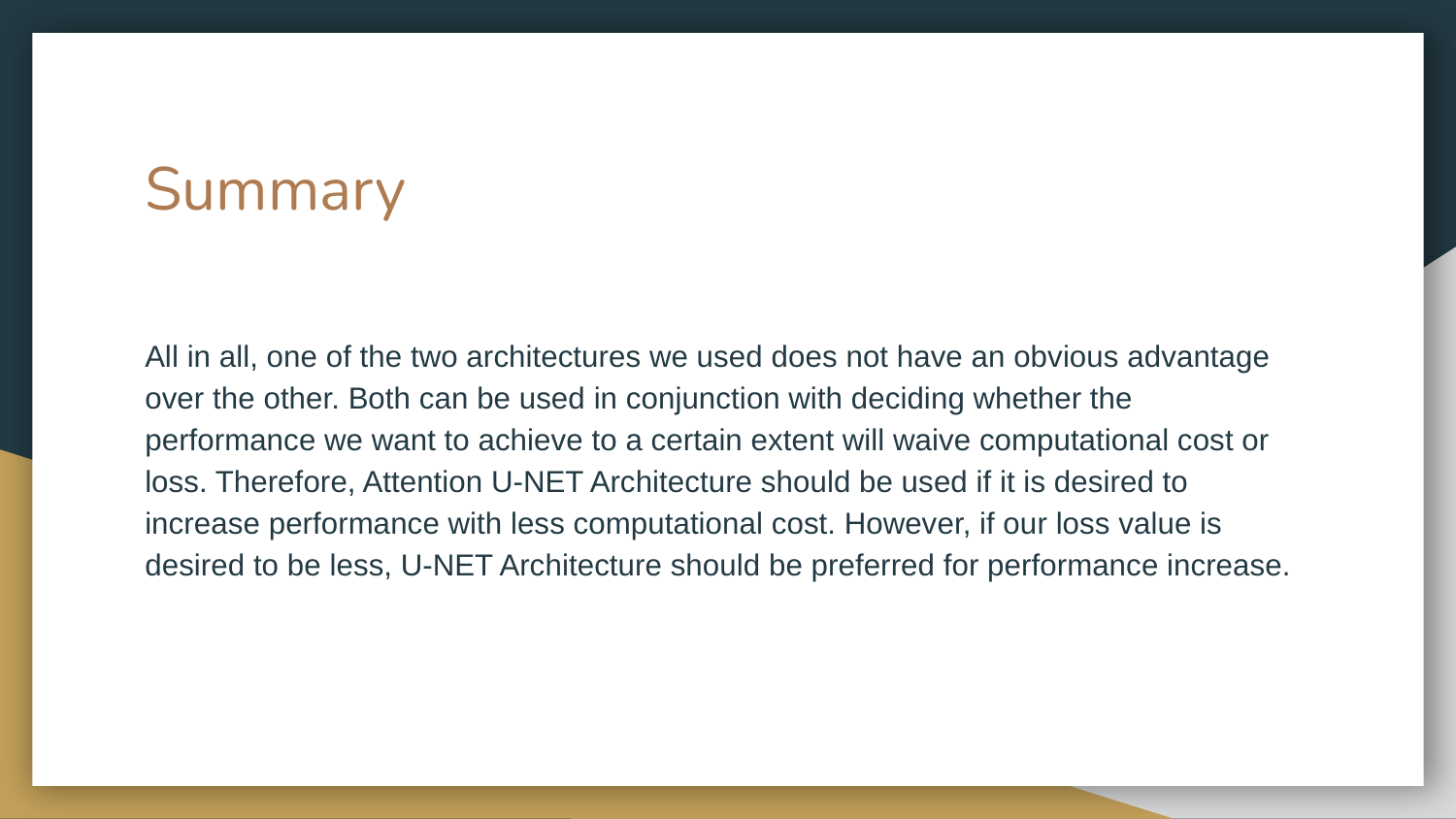

# Summary
All in all, one of the two architectures we used does not have an obvious advantage over the other. Both can be used in conjunction with deciding whether the performance we want to achieve to a certain extent will waive computational cost or loss. Therefore, Attention U-NET Architecture should be used if it is desired to increase performance with less computational cost. However, if our loss value is desired to be less, U-NET Architecture should be preferred for performance increase.